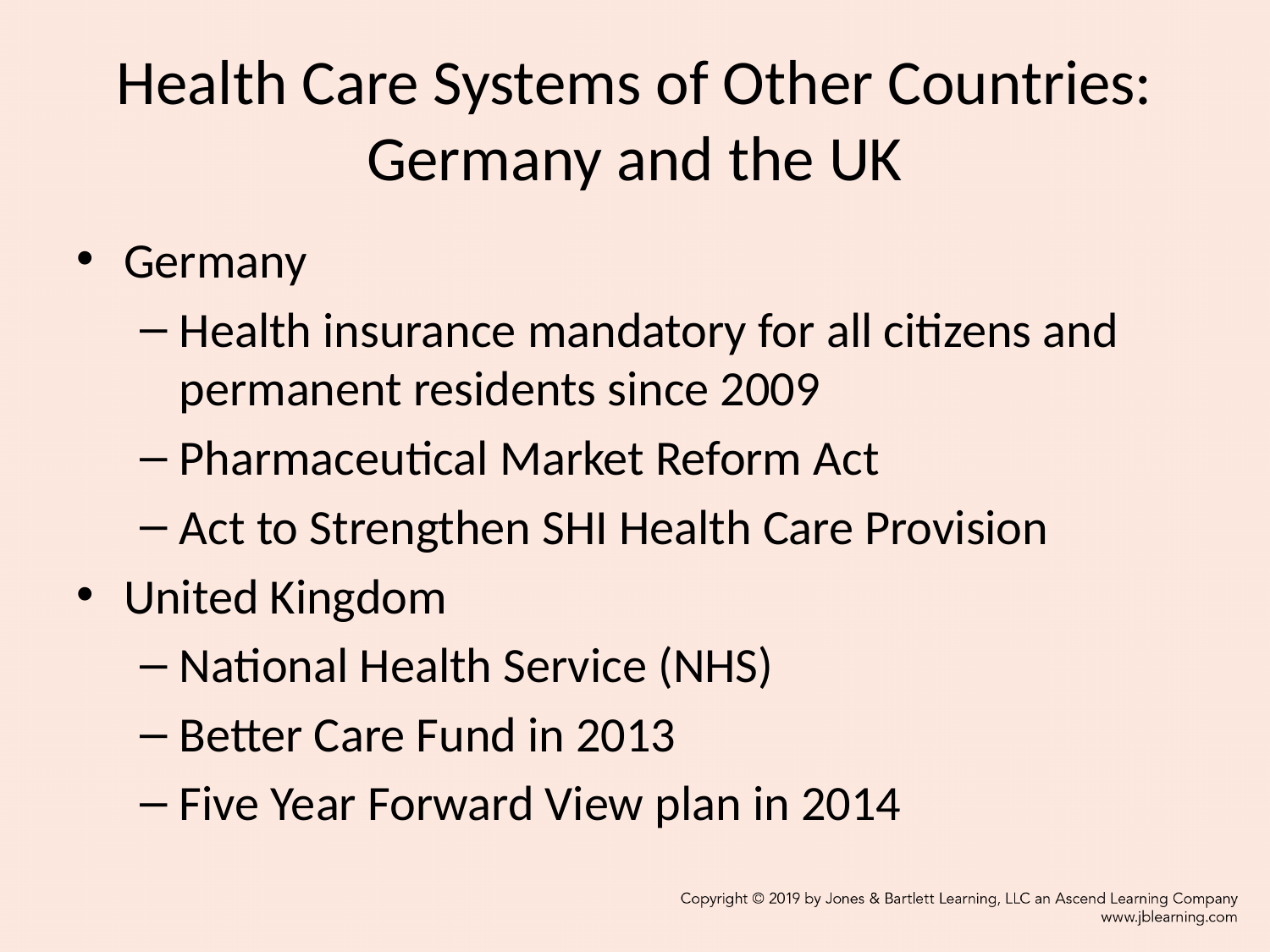

# Health Care Systems of Other Countries: Germany and the UK
Germany
Health insurance mandatory for all citizens and permanent residents since 2009
Pharmaceutical Market Reform Act
Act to Strengthen SHI Health Care Provision
United Kingdom
National Health Service (NHS)
Better Care Fund in 2013
Five Year Forward View plan in 2014